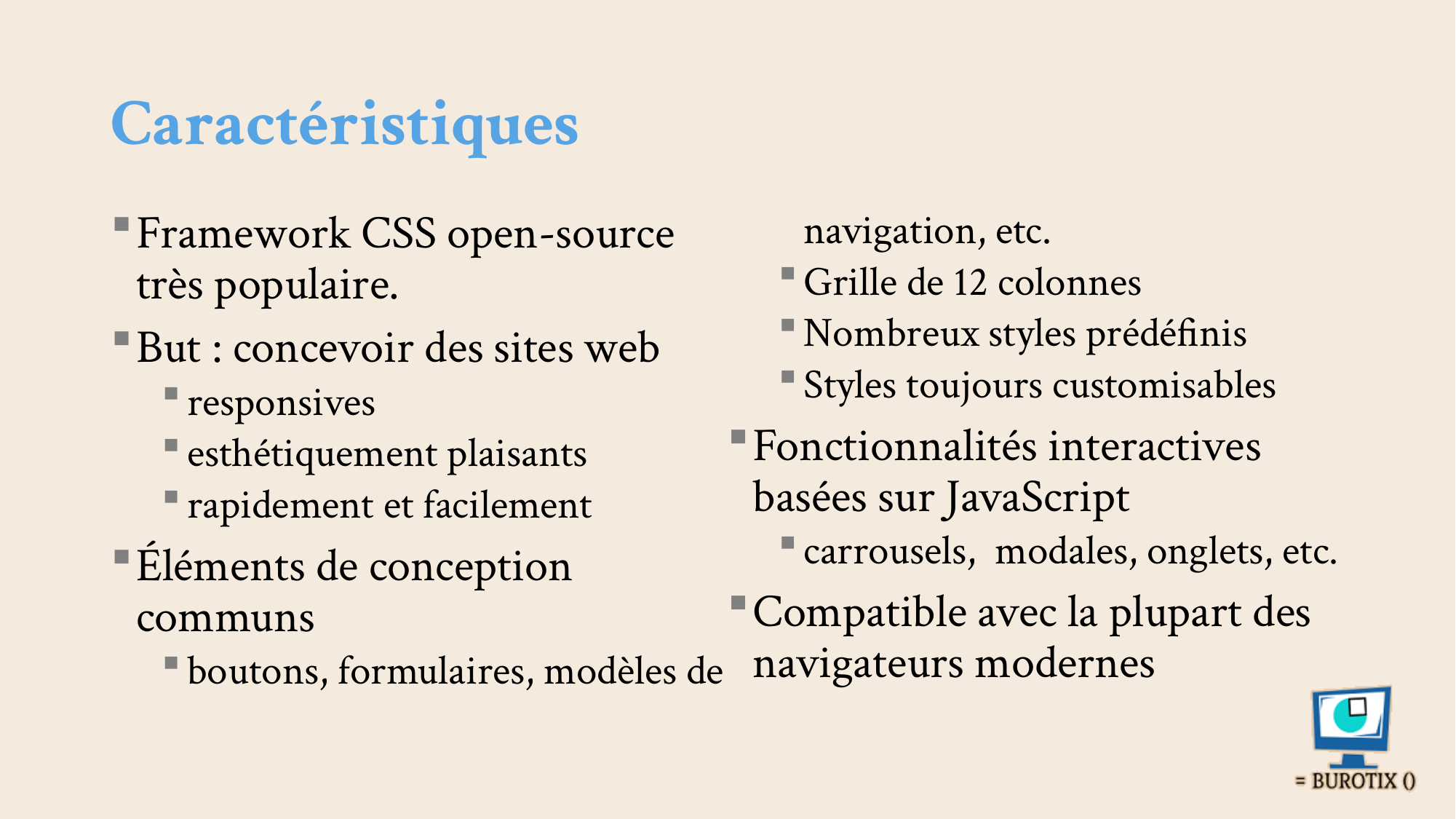

# Caractéristiques
Framework CSS open-source très populaire.
But : concevoir des sites web
responsives
esthétiquement plaisants
rapidement et facilement
Éléments de conception communs
boutons, formulaires, modèles de navigation, etc.
Grille de 12 colonnes
Nombreux styles prédéfinis
Styles toujours customisables
Fonctionnalités interactives basées sur JavaScript
carrousels,  modales, onglets, etc.
Compatible avec la plupart des navigateurs modernes